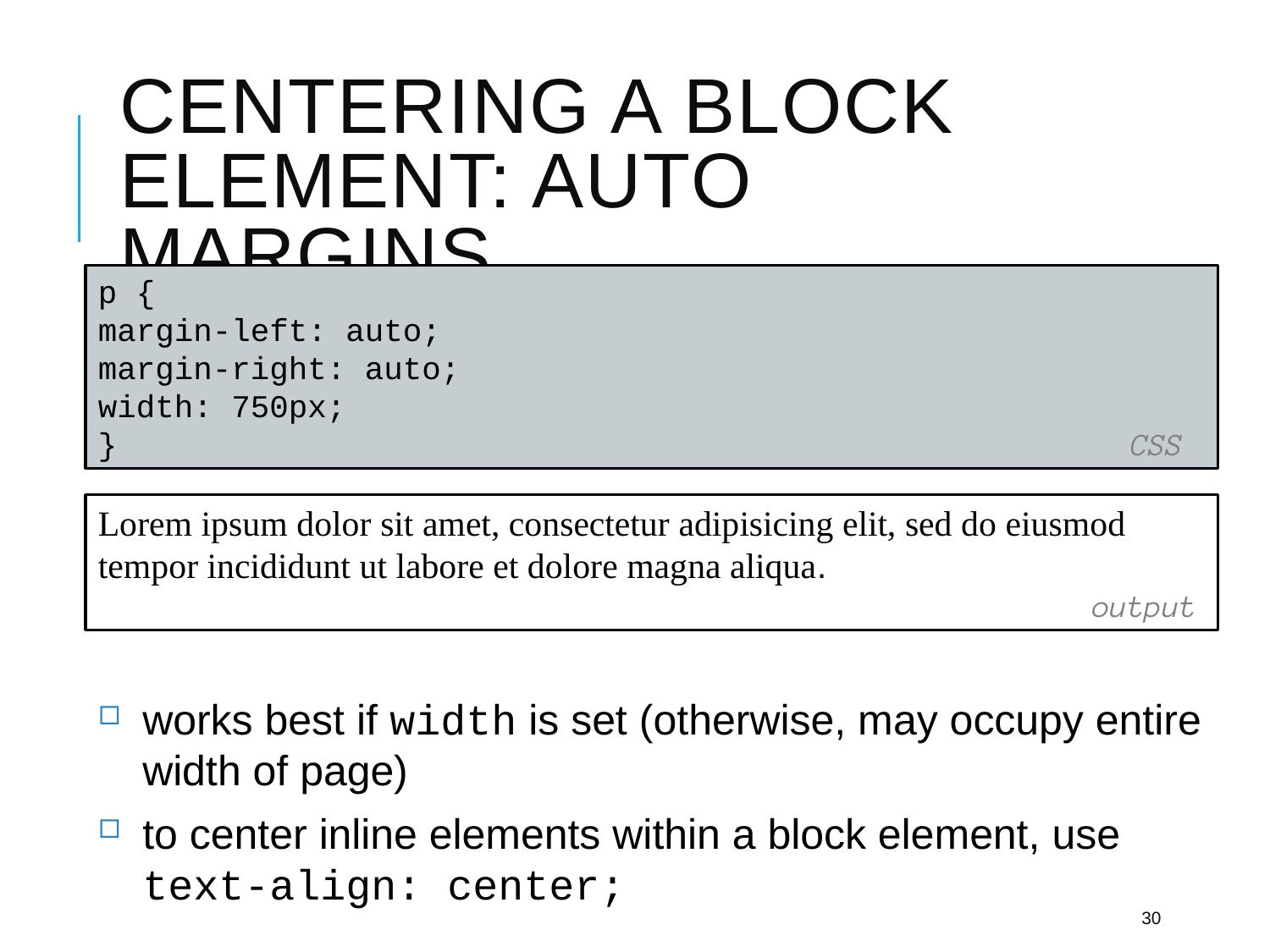

# Centering a block element: auto margins
p {
margin-left: auto;
margin-right: auto;
width: 750px;
}							 	 CSS
Lorem ipsum dolor sit amet, consectetur adipisicing elit, sed do eiusmod tempor incididunt ut labore et dolore magna aliqua.
       	                                                  output
works best if width is set (otherwise, may occupy entire width of page)
to center inline elements within a block element, use text-align: center;
30